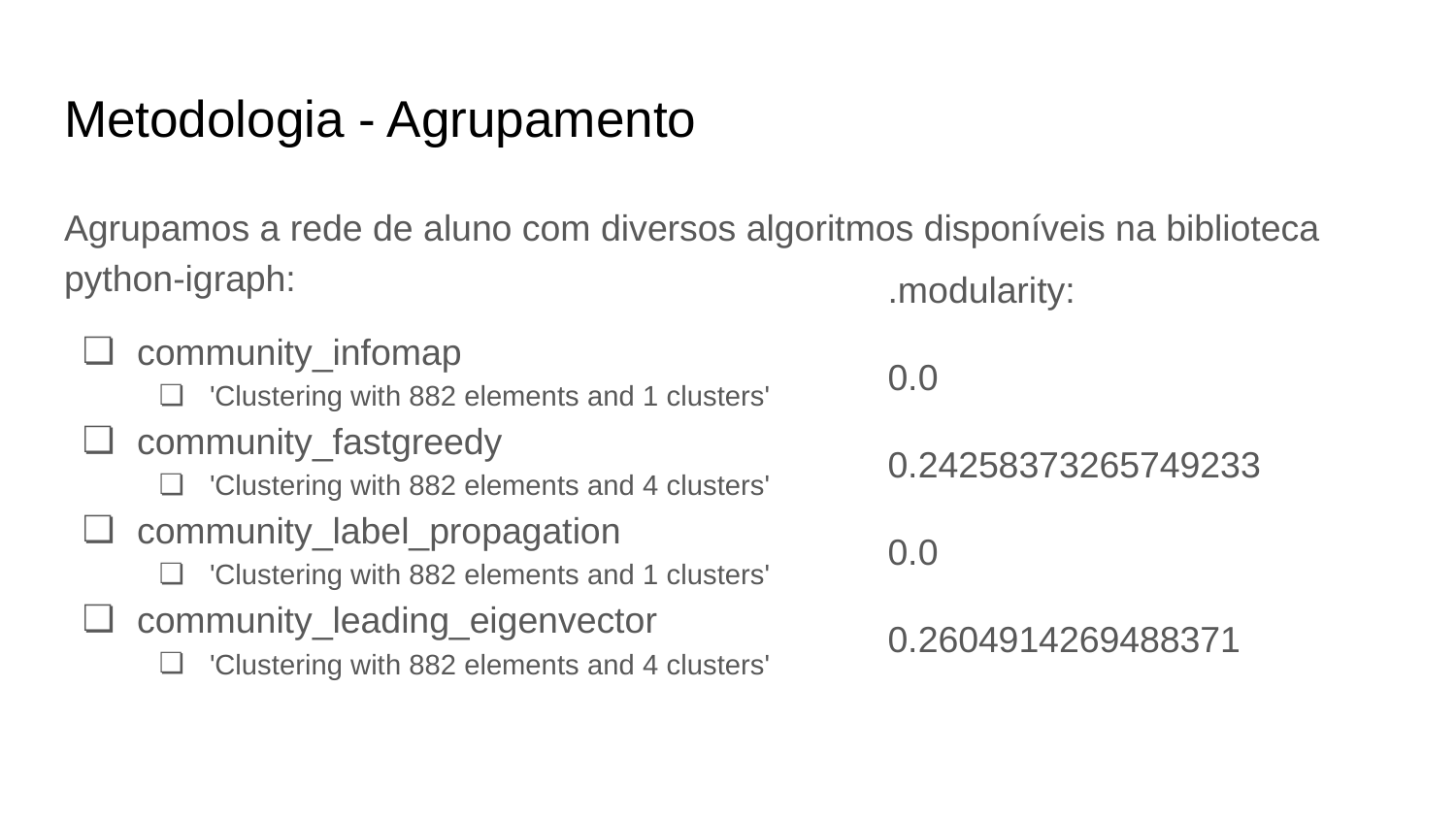

# Metodologia - Agrupamento
Agrupamos a rede de aluno com diversos algoritmos disponíveis na biblioteca python-igraph:
community_infomap
'Clustering with 882 elements and 1 clusters'
community_fastgreedy
'Clustering with 882 elements and 4 clusters'
community_label_propagation
'Clustering with 882 elements and 1 clusters'
community_leading_eigenvector
'Clustering with 882 elements and 4 clusters'
.modularity:

0.0

0.24258373265749233

0.0

0.2604914269488371